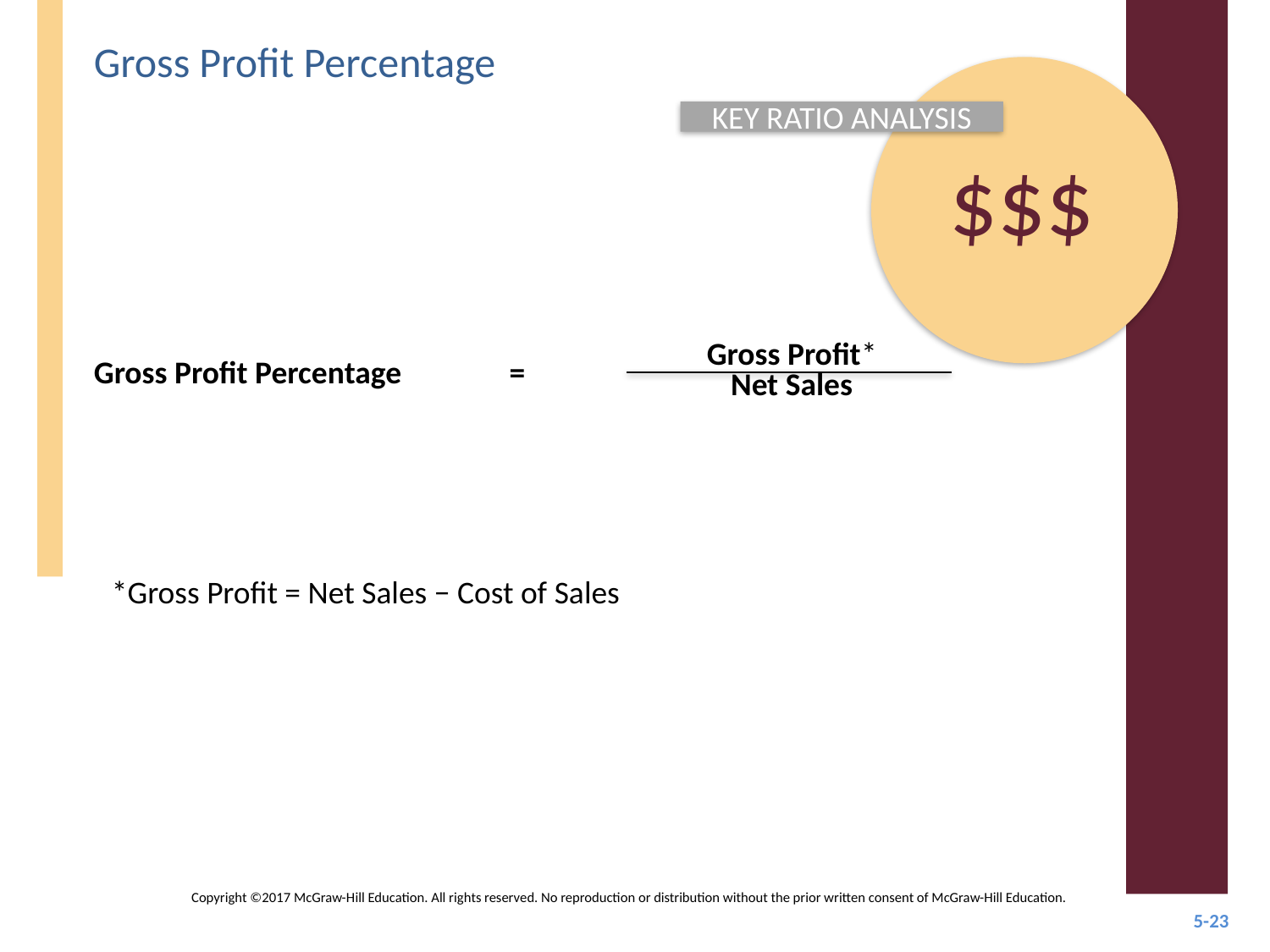

Gross Profit Percentage

KEY RATIO ANALYSIS
$$$
Gross Profit*
Net Sales
Gross Profit Percentage               =
*Gross Profit = Net Sales − Cost of Sales
Copyright ©2017 McGraw-Hill Education. All rights reserved. No reproduction or distribution without the prior written consent of McGraw-Hill Education.